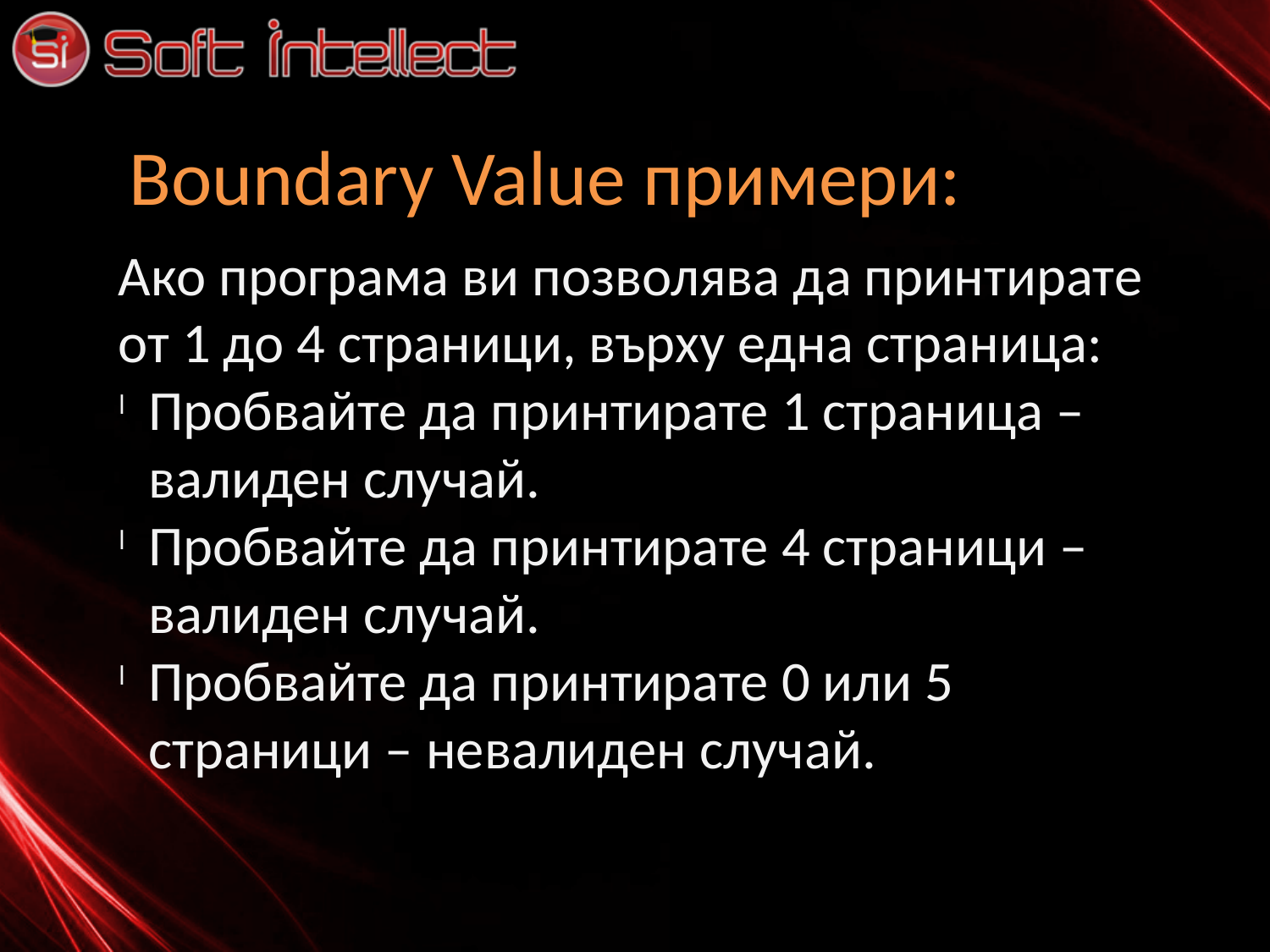

Boundary Value примери:
Ако програма ви позволява да принтирате от 1 до 4 страници, върху една страница:
Пробвайте да принтирате 1 страница – валиден случай.
Пробвайте да принтирате 4 страници – валиден случай.
Пробвайте да принтирате 0 или 5 страници – невалиден случай.